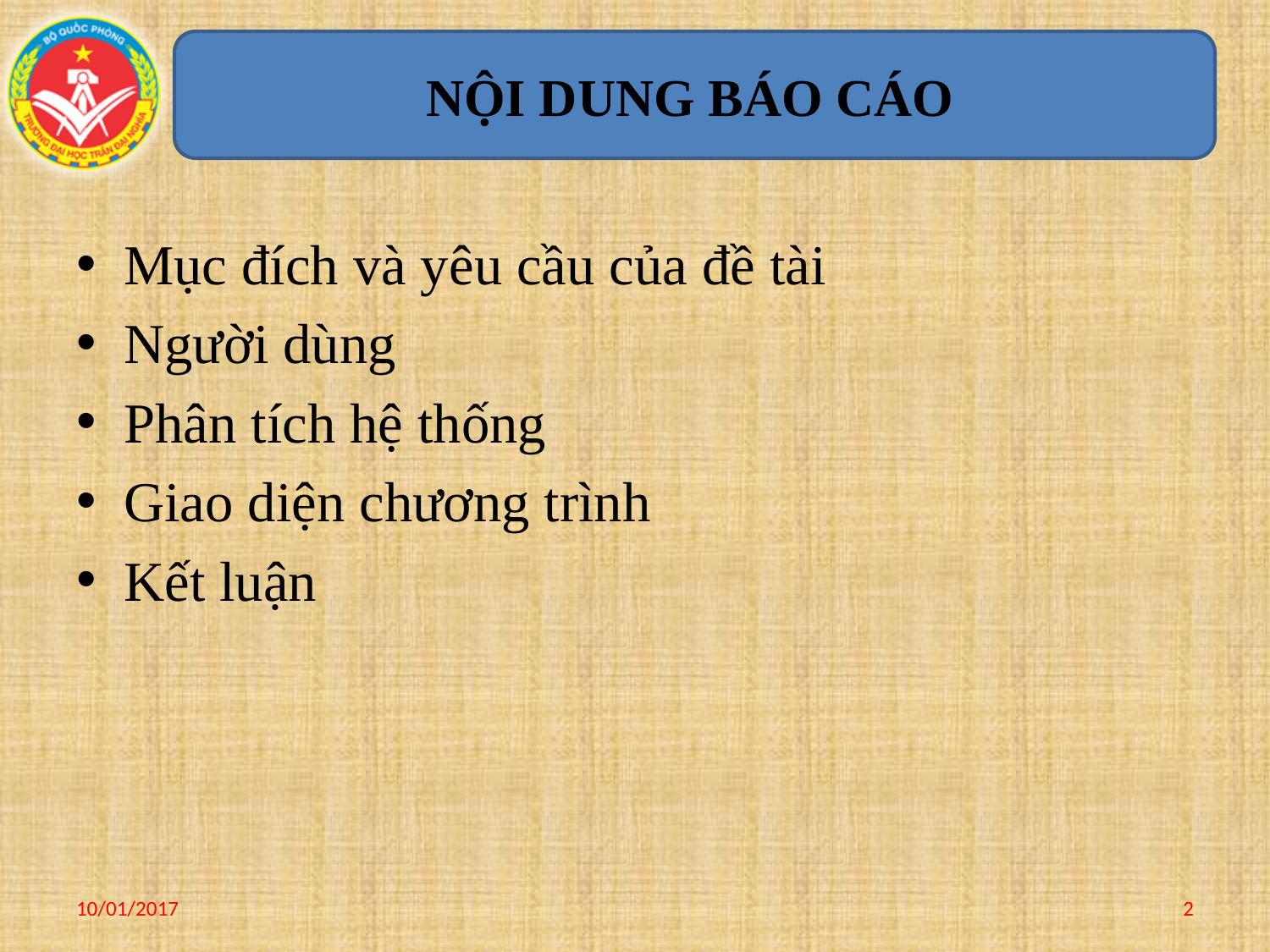

# NỘI DUNG BÁO CÁO
Mục đích và yêu cầu của đề tài
Người dùng
Phân tích hệ thống
Giao diện chương trình
Kết luận
10/01/2017
2